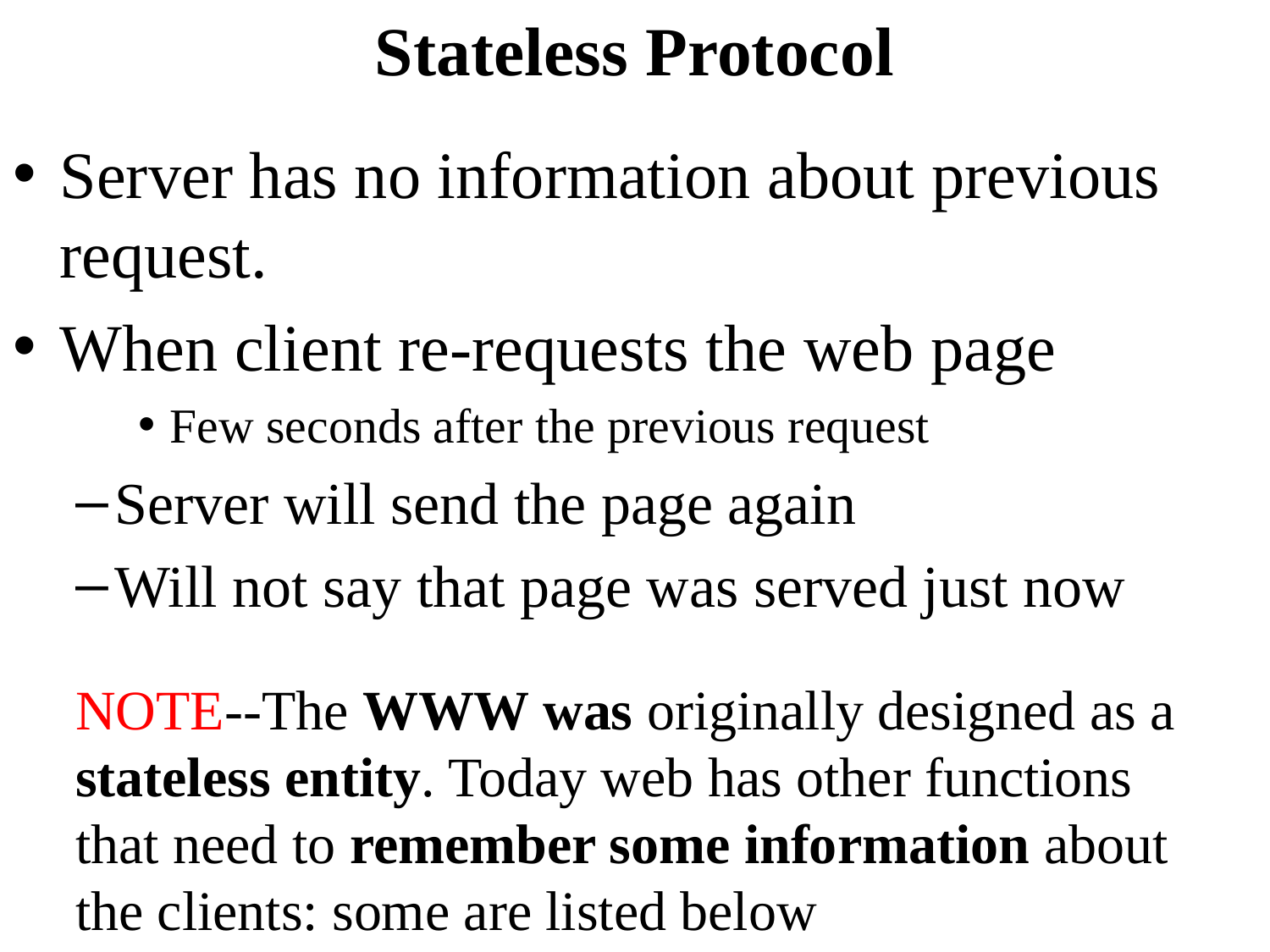

# Stateless Protocol
Server has no information about previous request.
When client re-requests the web page
Few seconds after the previous request
Server will send the page again
Will not say that page was served just now

NOTE--The WWW was originally designed as a stateless entity. Today web has other functions that need to remember some information about the clients: some are listed below